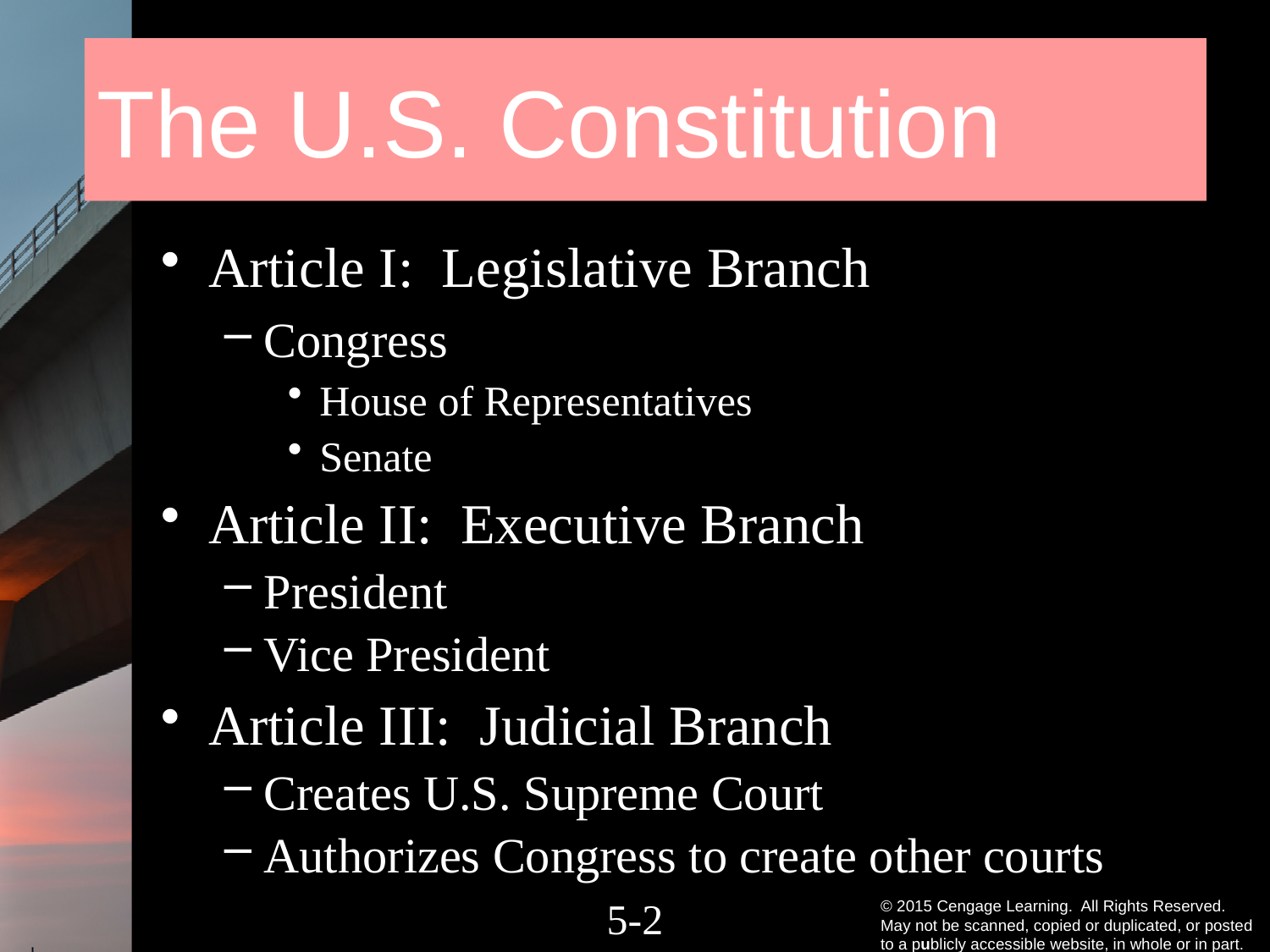

# The U.S. Constitution
Article I:  Legislative Branch
Congress
House of Representatives
Senate
Article II:  Executive Branch
President
Vice President
Article III:  Judicial Branch
Creates U.S. Supreme Court
Authorizes Congress to create other courts
5-2